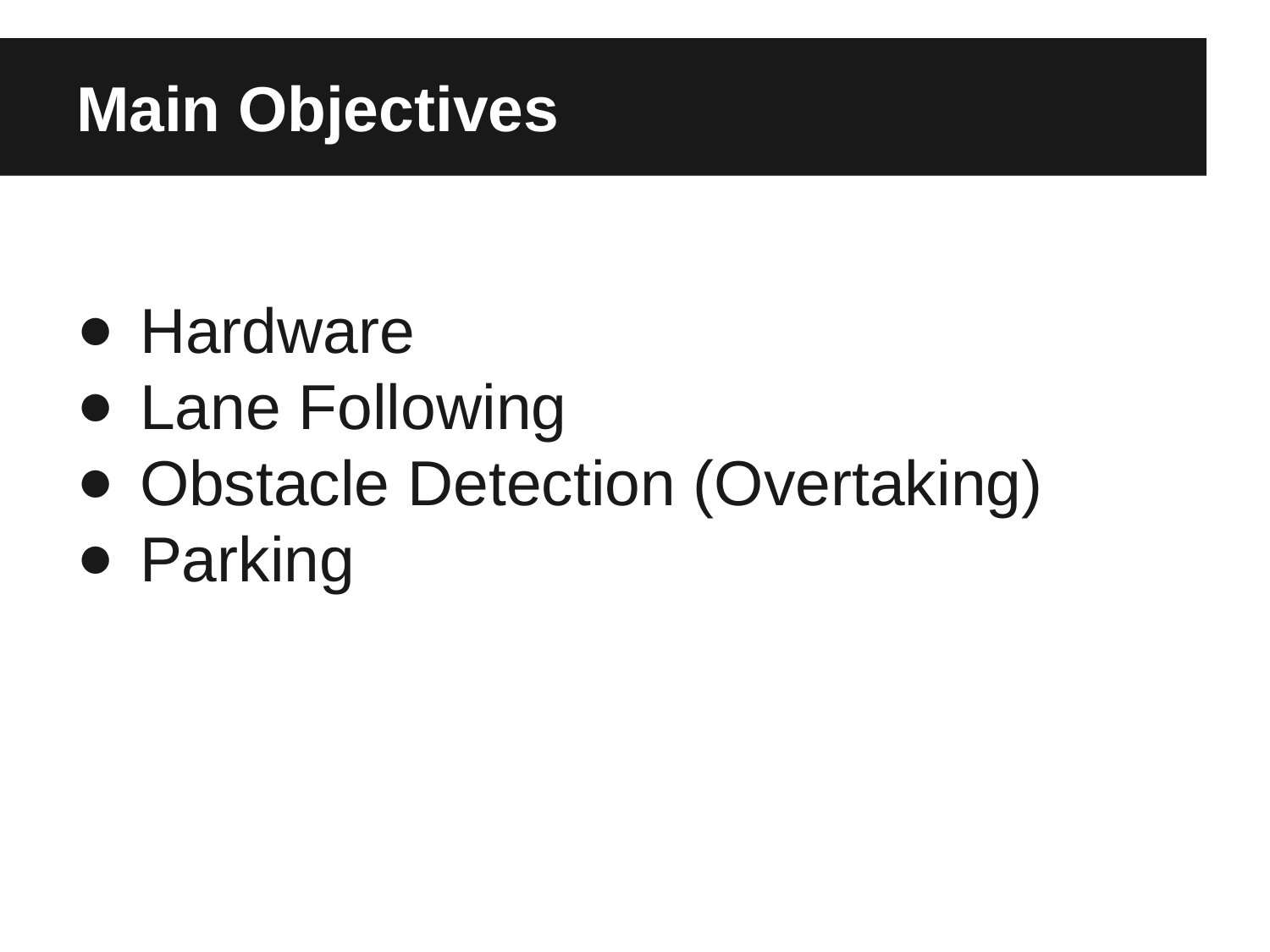

# Main Objectives

Hardware
Lane Following
Obstacle Detection (Overtaking)
Parking